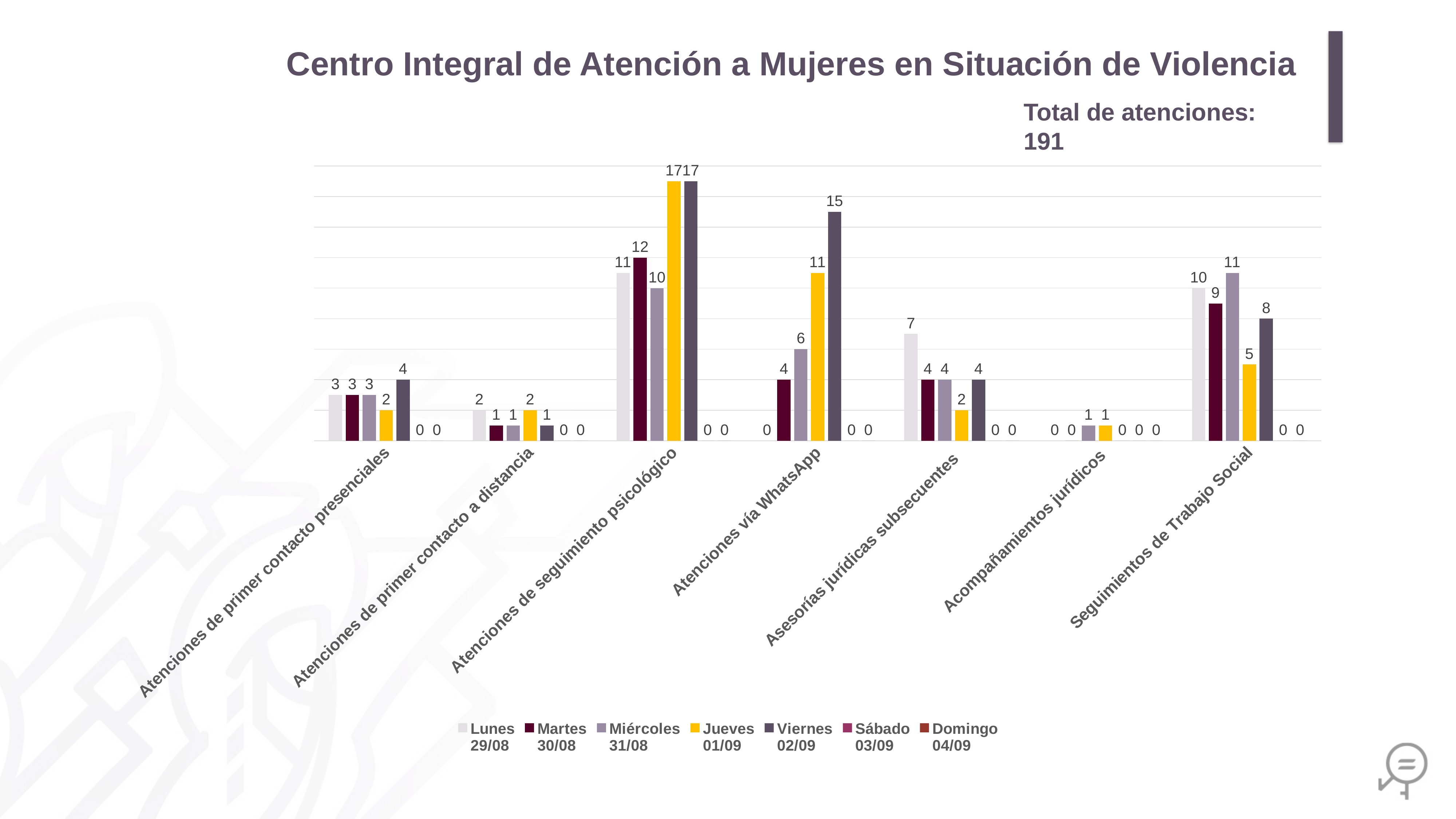

Centro Integral de Atención a Mujeres en Situación de Violencia
Total de atenciones: 191

### Chart

| Category | Lunes
29/08 | Martes
30/08 | Miércoles
31/08 | Jueves
01/09 | Viernes
02/09 | Sábado
03/09 | Domingo
04/09 |
|---|---|---|---|---|---|---|---|
| Atenciones de primer contacto presenciales | 3.0 | 3.0 | 3.0 | 2.0 | 4.0 | 0.0 | 0.0 |
| Atenciones de primer contacto a distancia | 2.0 | 1.0 | 1.0 | 2.0 | 1.0 | 0.0 | 0.0 |
| Atenciones de seguimiento psicológico | 11.0 | 12.0 | 10.0 | 17.0 | 17.0 | 0.0 | 0.0 |
| Atenciones vía WhatsApp | 0.0 | 4.0 | 6.0 | 11.0 | 15.0 | 0.0 | 0.0 |
| Asesorías jurídicas subsecuentes   | 7.0 | 4.0 | 4.0 | 2.0 | 4.0 | 0.0 | 0.0 |
| Acompañamientos jurídicos  | 0.0 | 0.0 | 1.0 | 1.0 | 0.0 | 0.0 | 0.0 |
| Seguimientos de Trabajo Social | 10.0 | 9.0 | 11.0 | 5.0 | 8.0 | 0.0 | 0.0 |